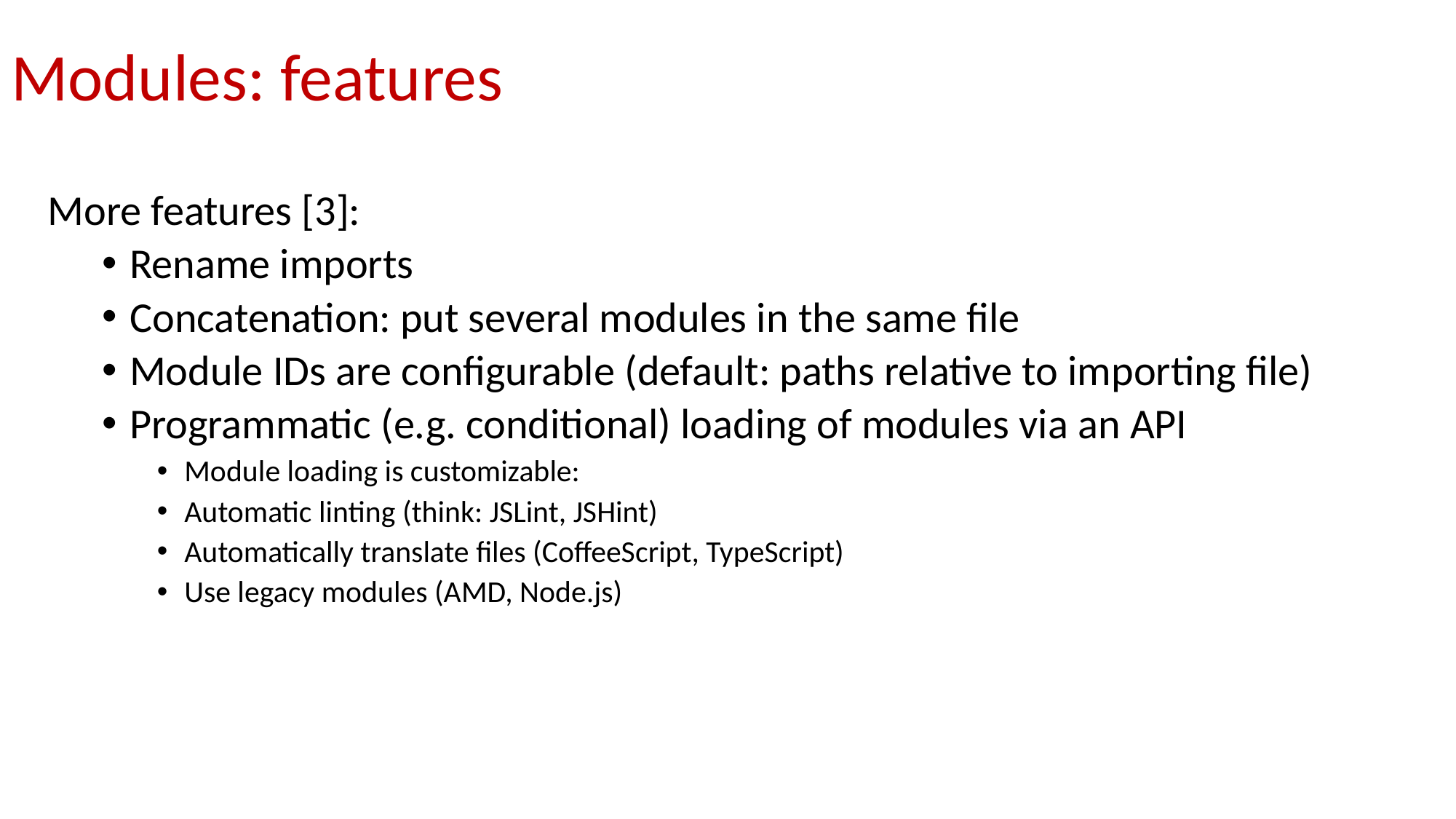

# Modules: features
More features [3]:
Rename imports
Concatenation: put several modules in the same file
Module IDs are configurable (default: paths relative to importing file)
Programmatic (e.g. conditional) loading of modules via an API
Module loading is customizable:
Automatic linting (think: JSLint, JSHint)
Automatically translate files (CoffeeScript, TypeScript)
Use legacy modules (AMD, Node.js)